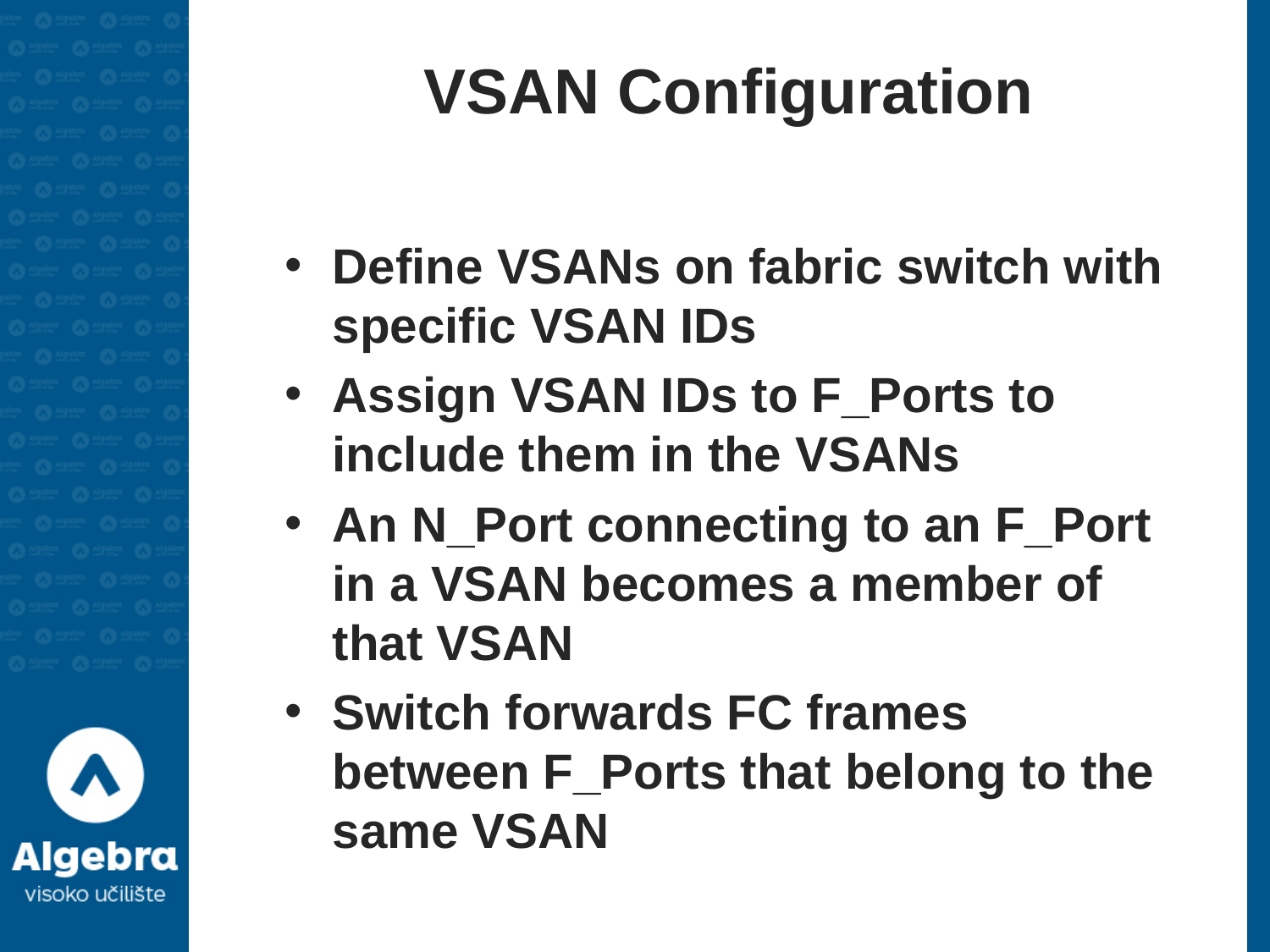

# VSAN Configuration
Define VSANs on fabric switch with specific VSAN IDs
Assign VSAN IDs to F_Ports to include them in the VSANs
An N_Port connecting to an F_Port in a VSAN becomes a member of that VSAN
Switch forwards FC frames between F_Ports that belong to the same VSAN